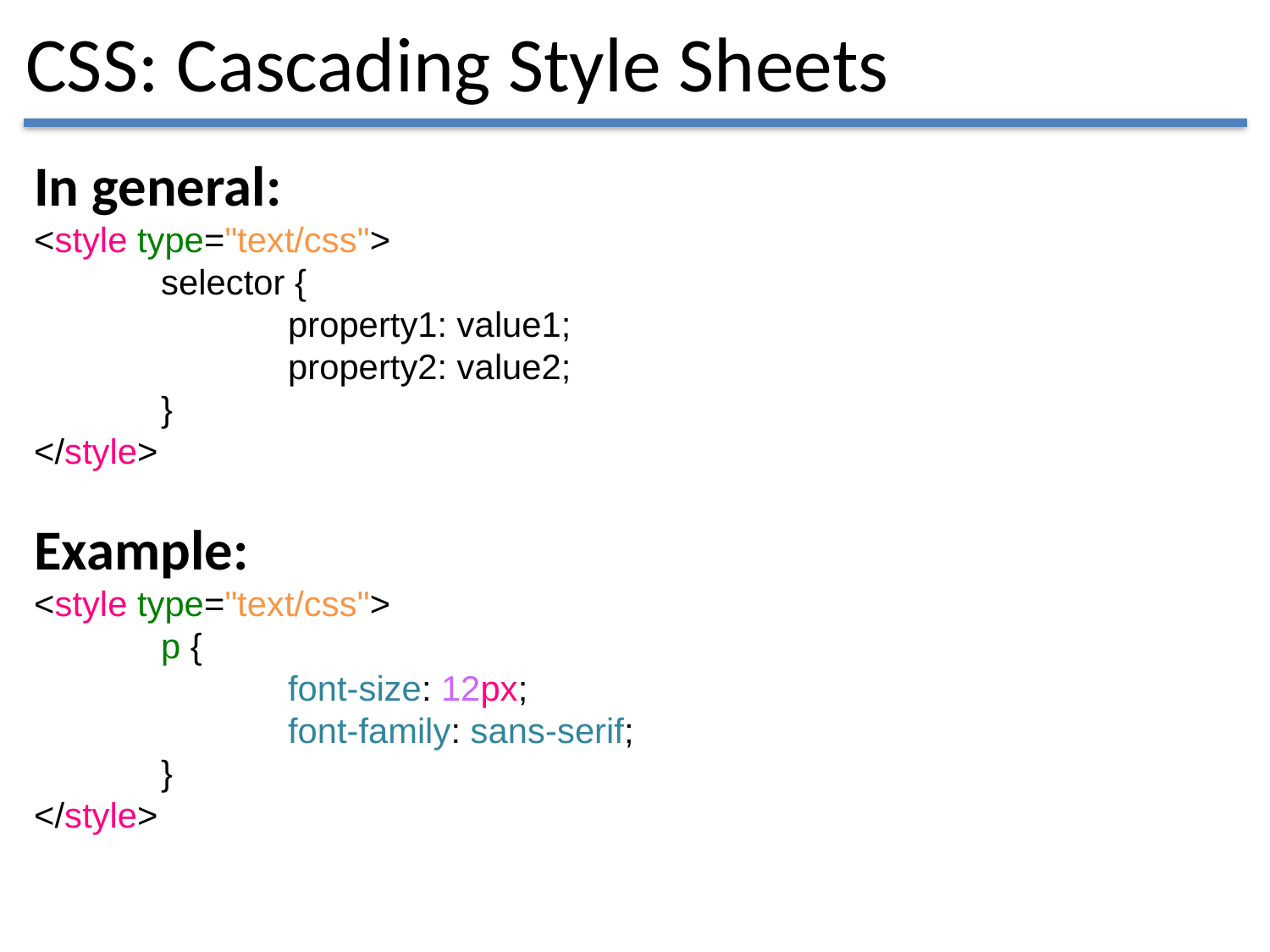

# CSS: Cascading Style Sheets
In general:
<style type="text/css">
	selector {
		property1: value1;
		property2: value2;
	}
</style>

Example:
<style type="text/css">
	p {
		font-size: 12px;
		font-family: sans-serif;
	}
</style>